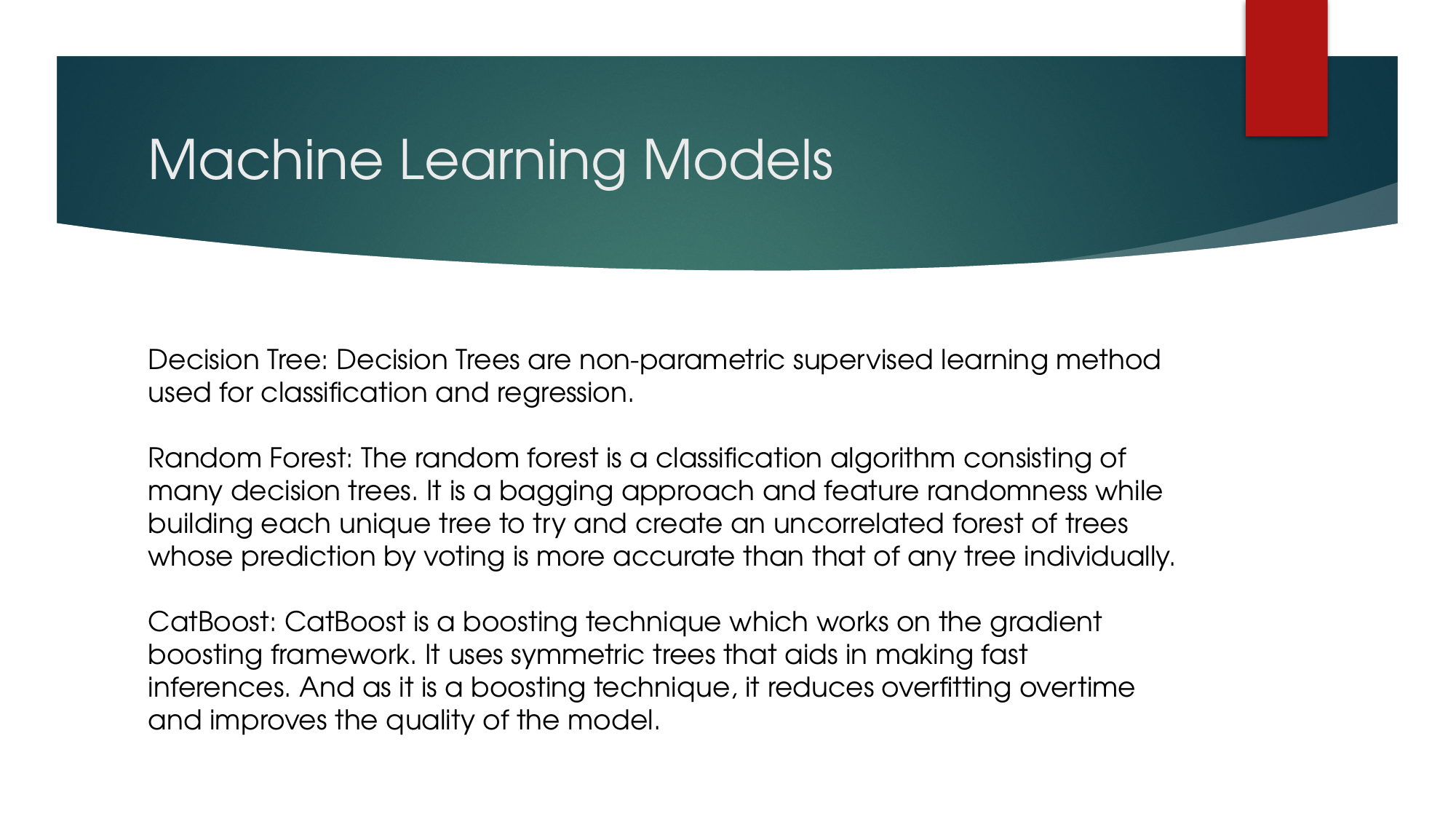

# Machine Learning Models
Decision Tree: Decision Trees are non-parametric supervised learning method used for classification and regression.

Random Forest: The random forest is a classification algorithm consisting of many decision trees. It is a bagging approach and feature randomness while building each unique tree to try and create an uncorrelated forest of trees whose prediction by voting is more accurate than that of any tree individually.

CatBoost: CatBoost is a boosting technique which works on the gradient boosting framework. It uses symmetric trees that aids in making fast inferences. And as it is a boosting technique, it reduces overfitting overtime and improves the quality of the model.